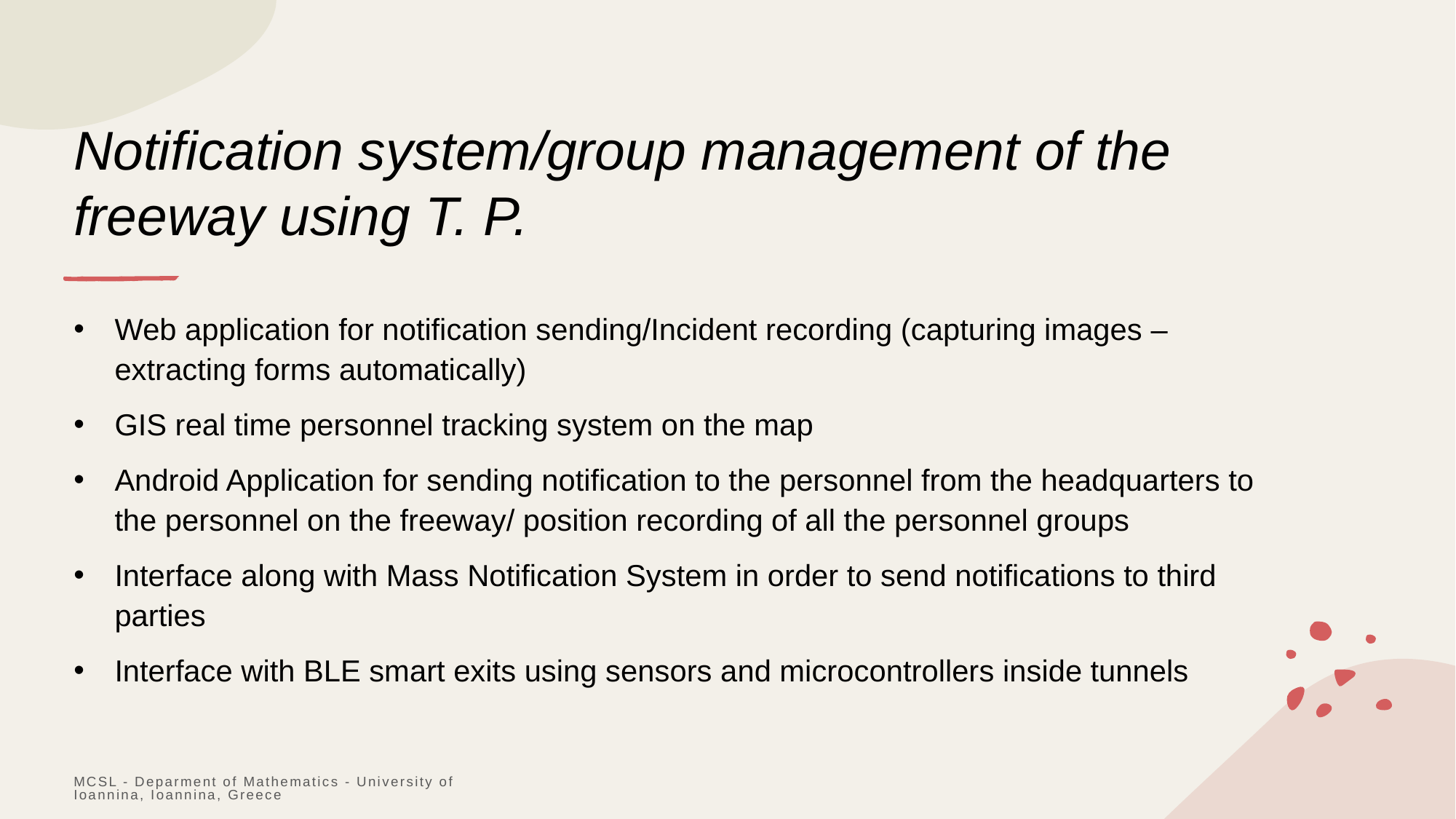

# Notification system/group management of the freeway using T. P.
Web application for notification sending/Incident recording (capturing images – extracting forms automatically)
GIS real time personnel tracking system on the map
Android Application for sending notification to the personnel from the headquarters to the personnel on the freeway/ position recording of all the personnel groups
Interface along with Mass Notification System in order to send notifications to third parties
Interface with BLE smart exits using sensors and microcontrollers inside tunnels
MCSL - Deparment of Mathematics - University of Ioannina, Ioannina, Greece